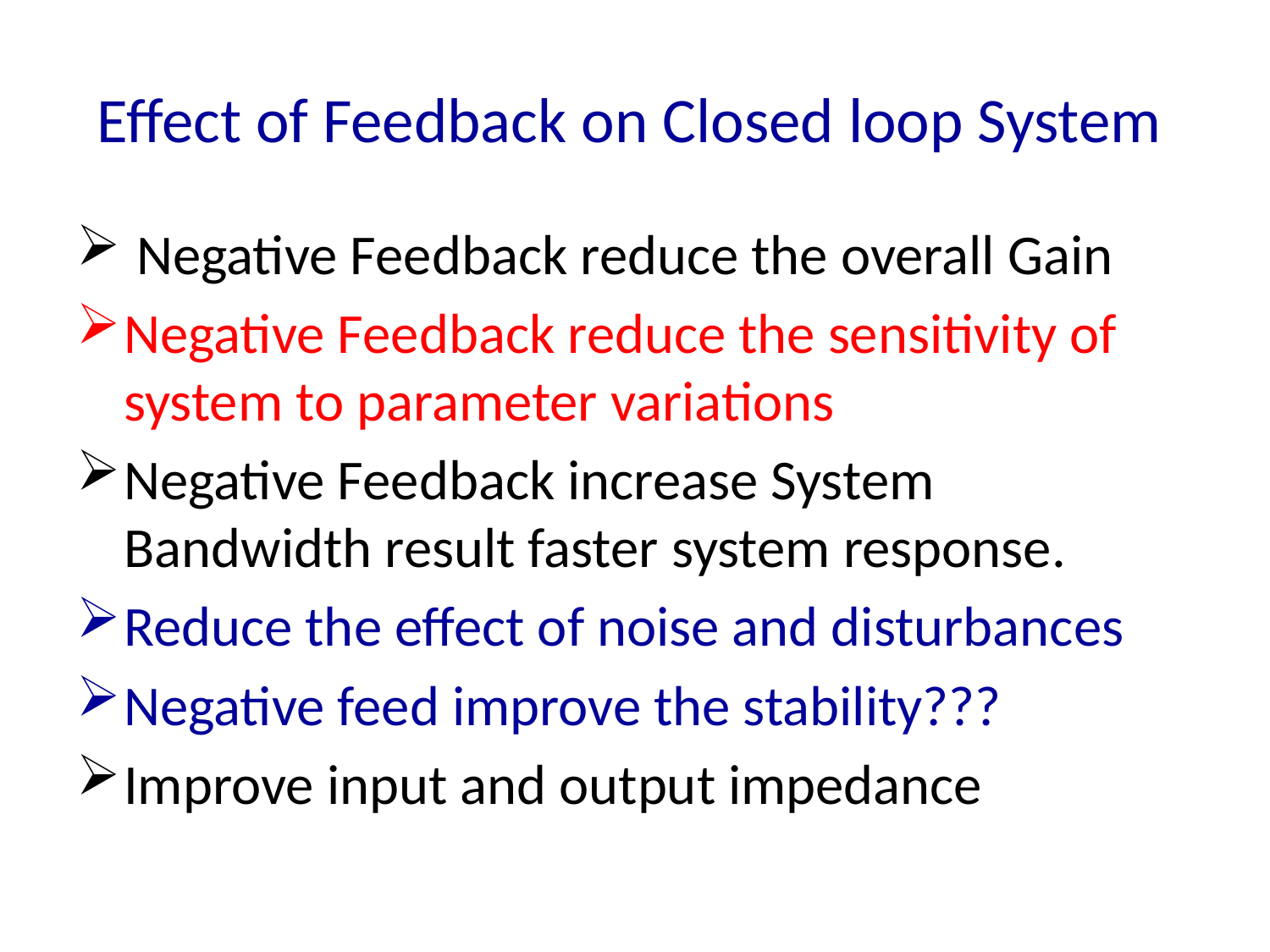

# Effect of Feedback on Closed loop System
 Negative Feedback reduce the overall Gain
Negative Feedback reduce the sensitivity of system to parameter variations
Negative Feedback increase System Bandwidth result faster system response.
Reduce the effect of noise and disturbances
Negative feed improve the stability???
Improve input and output impedance